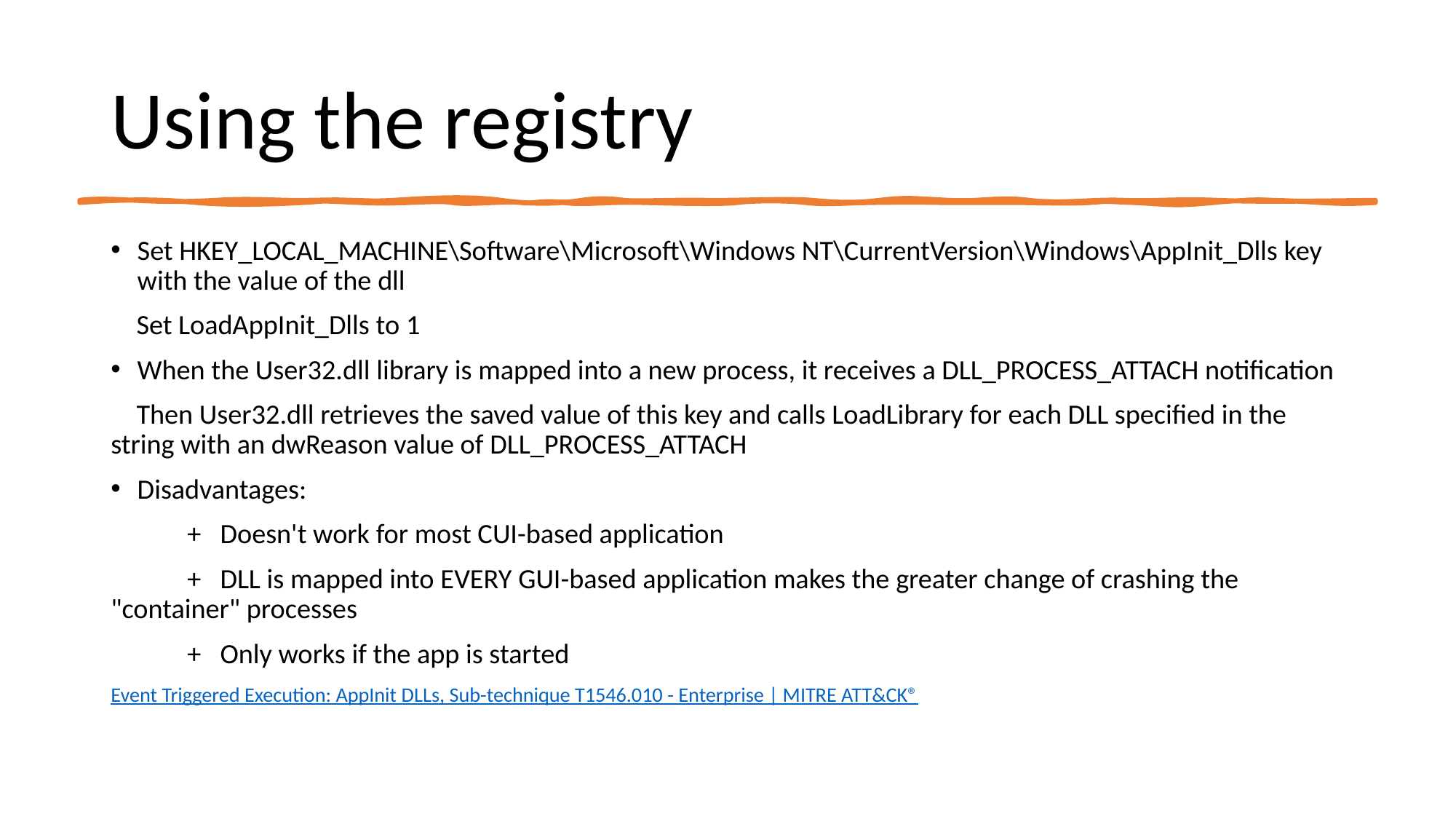

# Using the registry

Set HKEY_LOCAL_MACHINE\Software\Microsoft\Windows NT\CurrentVersion\Windows\AppInit_Dlls key with the value of the dll
    Set LoadAppInit_Dlls to 1
When the User32.dll library is mapped into a new process, it receives a DLL_PROCESS_ATTACH notification
    Then User32.dll retrieves the saved value of this key and calls LoadLibrary for each DLL specified in the string with an dwReason value of DLL_PROCESS_ATTACH
Disadvantages:
            +   Doesn't work for most CUI-based application
            +   DLL is mapped into EVERY GUI-based application makes the greater change of crashing the "container" processes
            +   Only works if the app is started
Event Triggered Execution: AppInit DLLs, Sub-technique T1546.010 - Enterprise | MITRE ATT&CK®